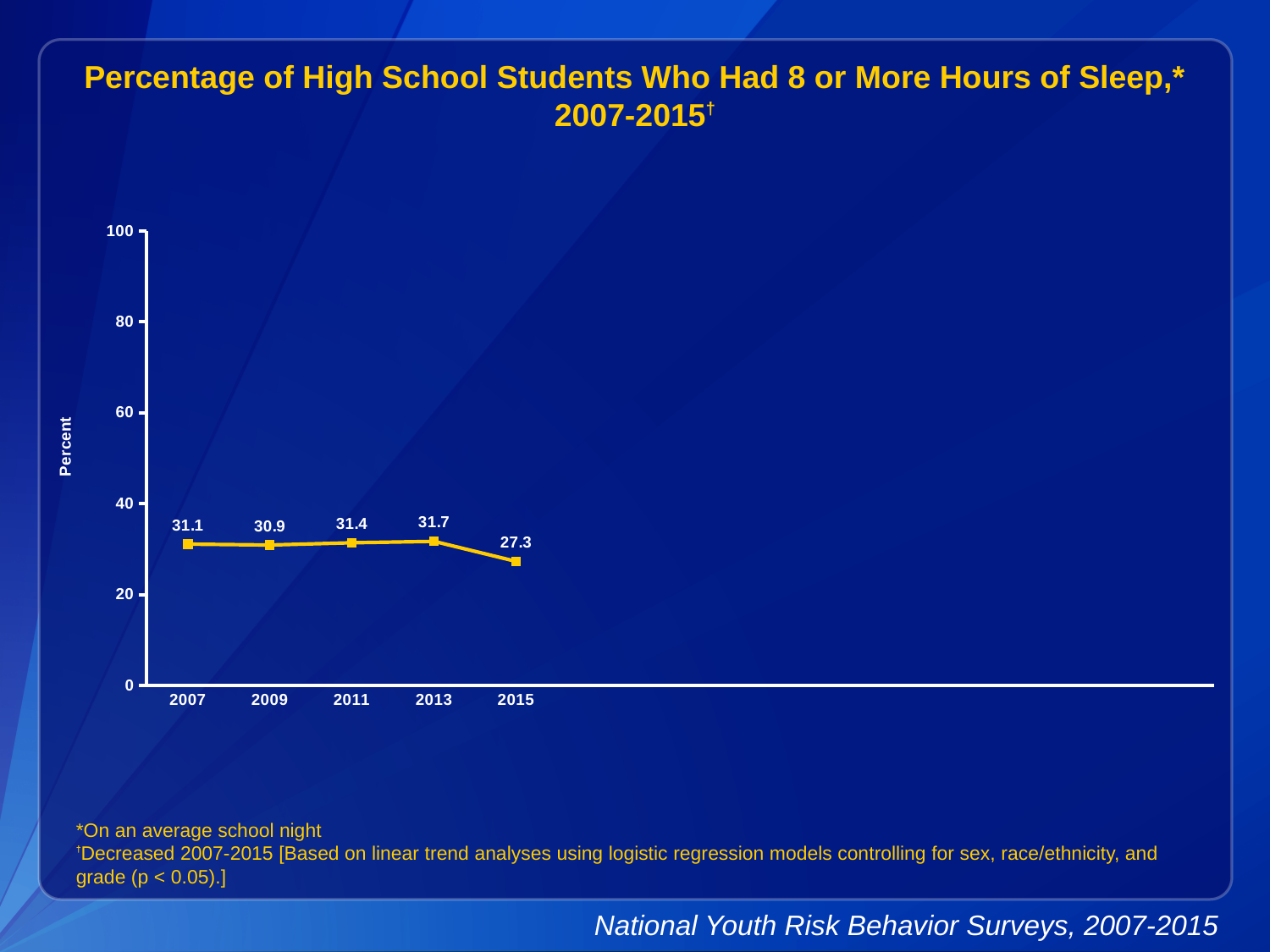

Percentage of High School Students Who Had 8 or More Hours of Sleep,* 2007-2015†

### Chart

| Category | Series 1 |
|---|---|
| 2007 | 31.1 |
| 2009 | 30.9 |
| 2011 | 31.4 |
| 2013 | 31.7 |
| 2015 | 27.3 |
|  | None |
|  | None |
|  | None |
|  | None |
|  | None |
|  | None |
|  | None |
|  | None |
*On an average school night
†Decreased 2007-2015 [Based on linear trend analyses using logistic regression models controlling for sex, race/ethnicity, and grade (p < 0.05).]
National Youth Risk Behavior Surveys, 2007-2015